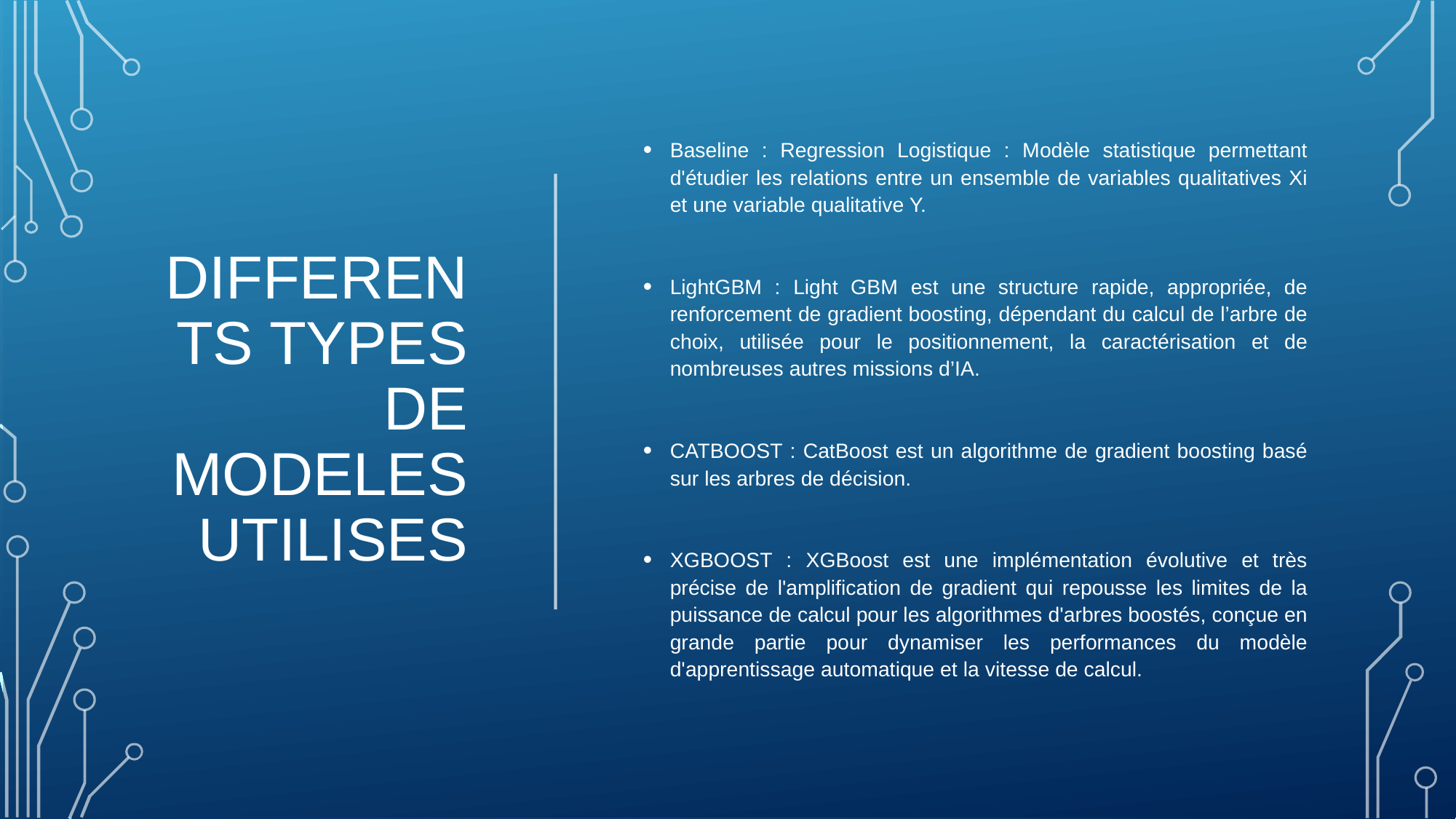

# DIFFERENTS TYPES DE MODELES UTILISES
Baseline : Regression Logistique : Modèle statistique permettant d'étudier les relations entre un ensemble de variables qualitatives Xi et une variable qualitative Y.

LightGBM : Light GBM est une structure rapide, appropriée, de renforcement de gradient boosting, dépendant du calcul de l’arbre de choix, utilisée pour le positionnement, la caractérisation et de nombreuses autres missions d’IA.

CATBOOST : CatBoost est un algorithme de gradient boosting basé sur les arbres de décision.

XGBOOST : XGBoost est une implémentation évolutive et très précise de l'amplification de gradient qui repousse les limites de la puissance de calcul pour les algorithmes d'arbres boostés, conçue en grande partie pour dynamiser les performances du modèle d'apprentissage automatique et la vitesse de calcul.